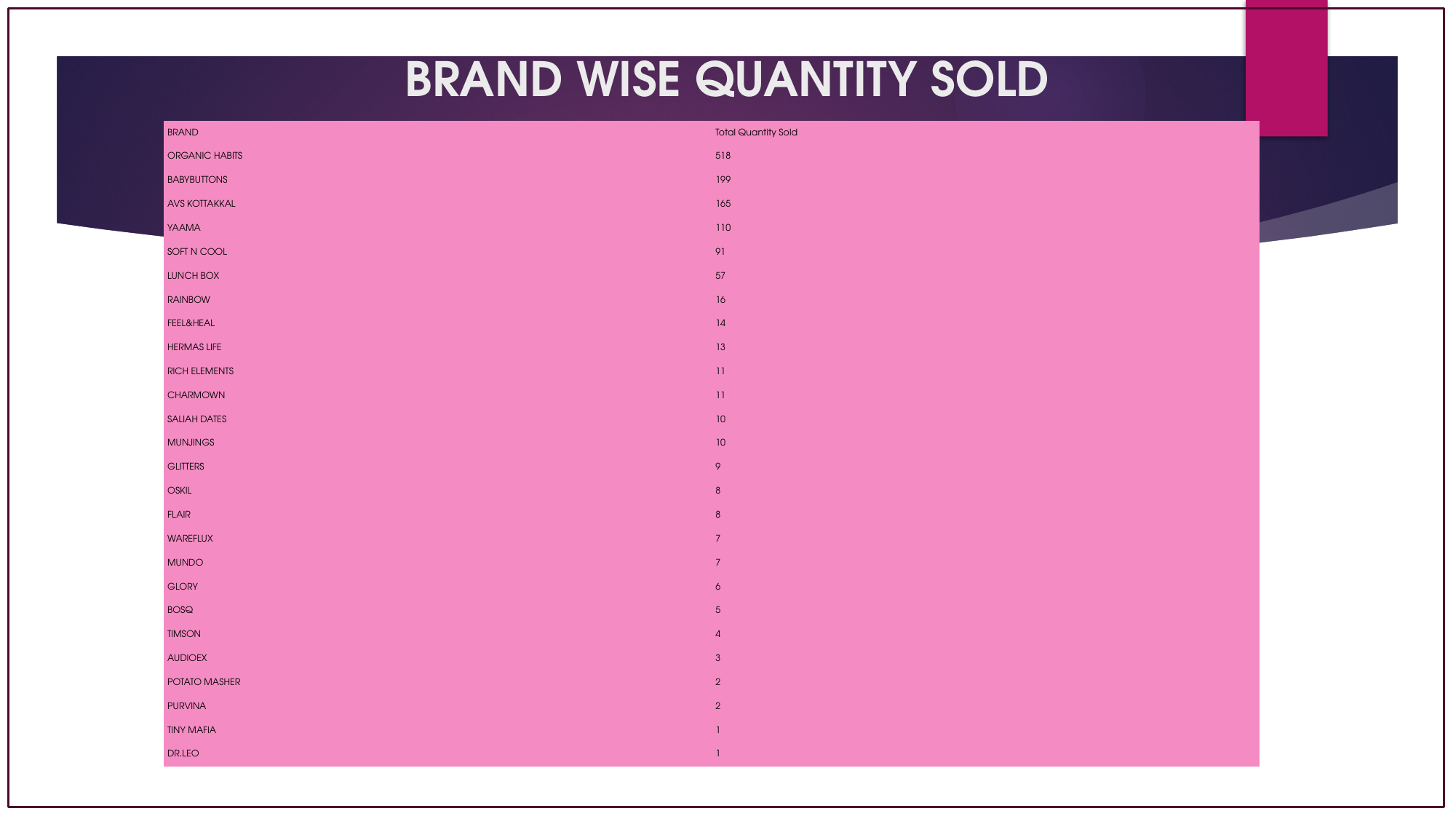

# BRAND WISE QUANTITY SOLD
| BRAND | Total Quantity Sold |
| --- | --- |
| ORGANIC HABITS | 518 |
| BABYBUTTONS | 199 |
| AVS KOTTAKKAL | 165 |
| YAAMA | 110 |
| SOFT N COOL | 91 |
| LUNCH BOX | 57 |
| RAINBOW | 16 |
| FEEL&HEAL | 14 |
| HERMAS LIFE | 13 |
| RICH ELEMENTS | 11 |
| CHARMOWN | 11 |
| SALIAH DATES | 10 |
| MUNJINGS | 10 |
| GLITTERS | 9 |
| OSKIL | 8 |
| FLAIR | 8 |
| WAREFLUX | 7 |
| MUNDO | 7 |
| GLORY | 6 |
| BOSQ | 5 |
| TIMSON | 4 |
| AUDIOEX | 3 |
| POTATO MASHER | 2 |
| PURVINA | 2 |
| TINY MAFIA | 1 |
| DR.LEO | 1 |